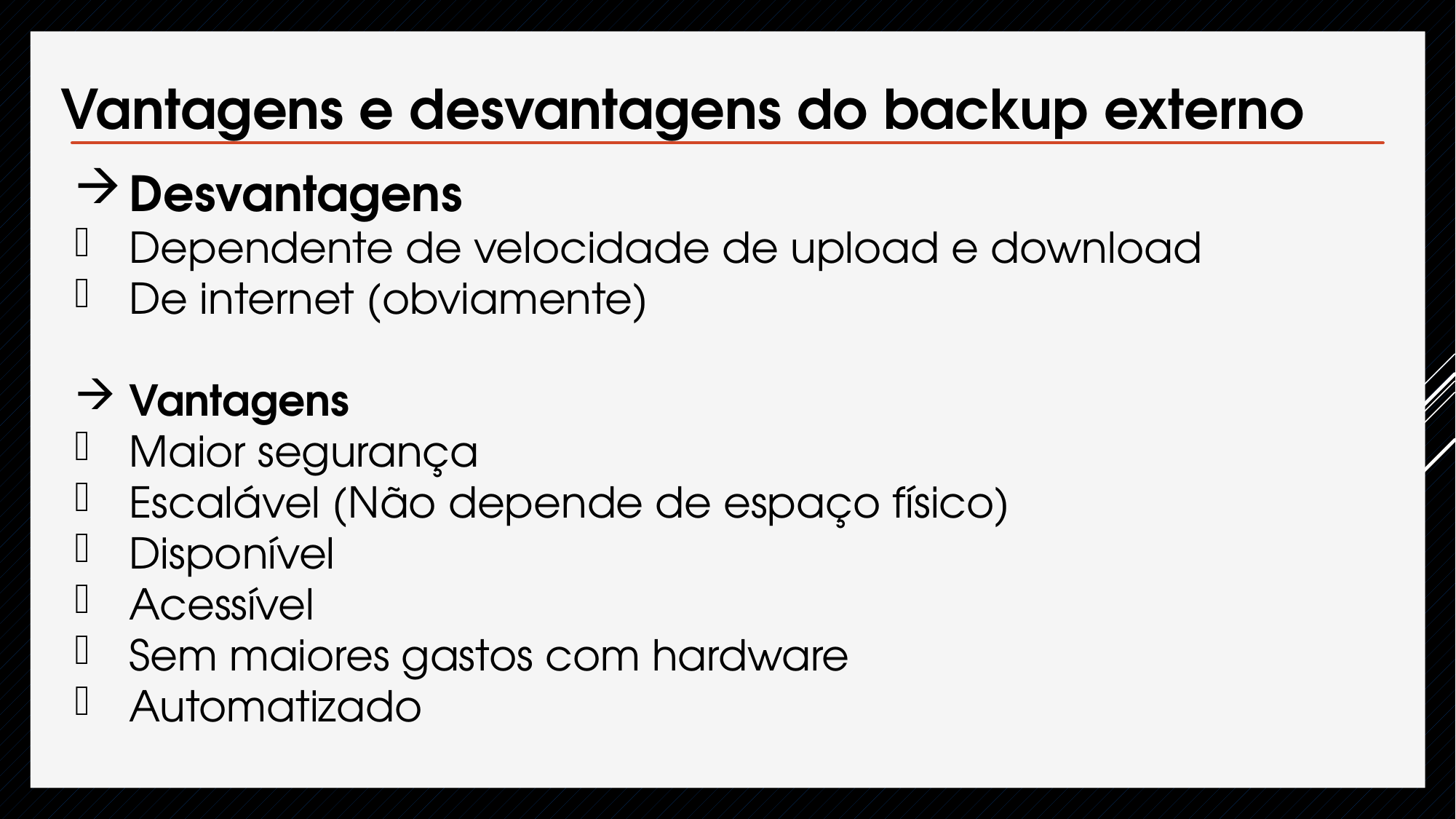

Vantagens e desvantagens do backup externo

Desvantagens
Dependente de velocidade de upload e download
De internet (obviamente)

Vantagens
Maior segurança
Escalável (Não depende de espaço físico)
Disponível
Acessível
Sem maiores gastos com hardware
Automatizado